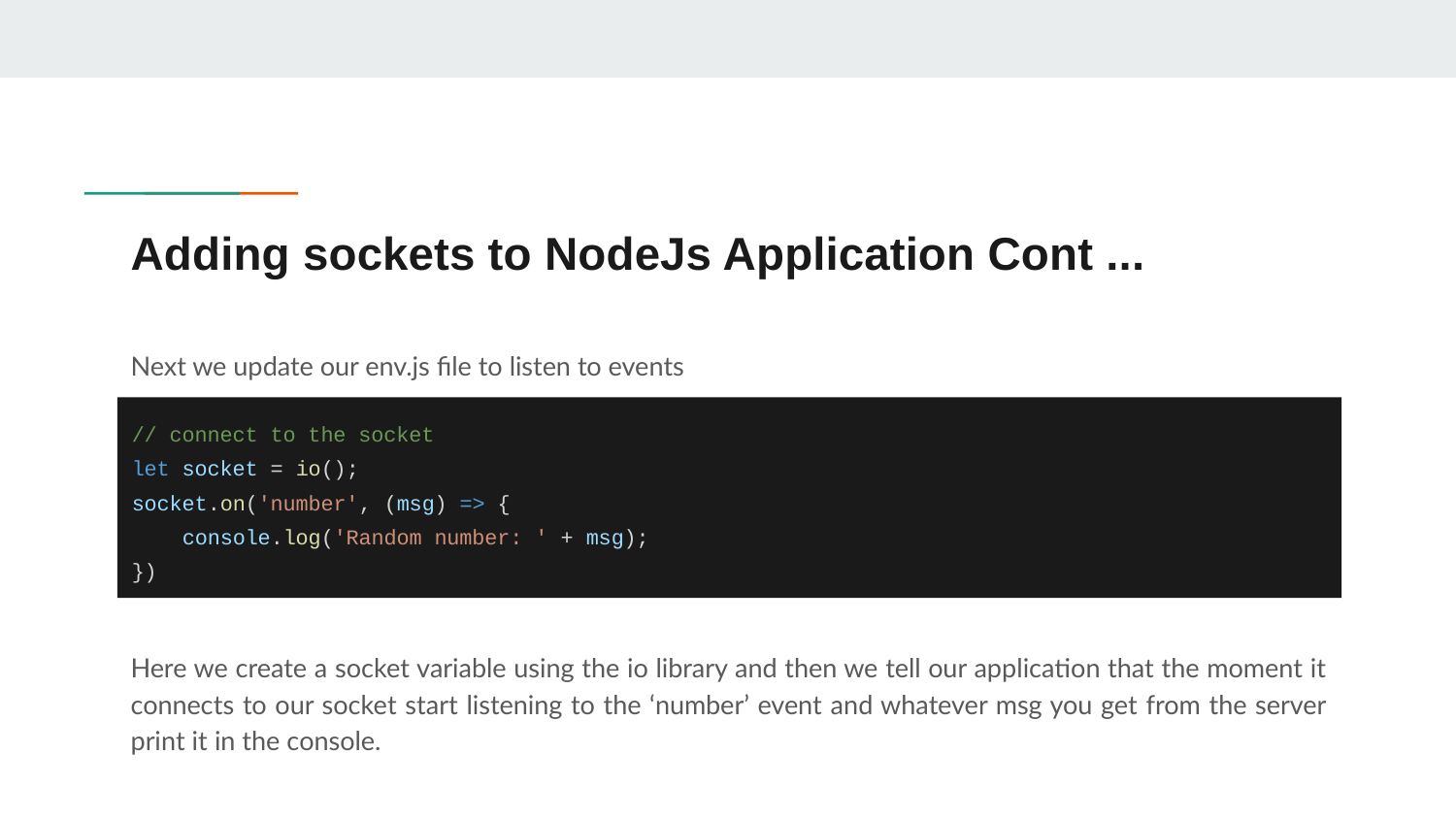

# Adding sockets to NodeJs Application Cont ...
Next we update our env.js file to listen to events

Here we create a socket variable using the io library and then we tell our application that the moment it connects to our socket start listening to the ‘number’ event and whatever msg you get from the server print it in the console.git clone <link to repo
// connect to the socket
let socket = io();
socket.on('number', (msg) => {
    console.log('Random number: ' + msg);
})